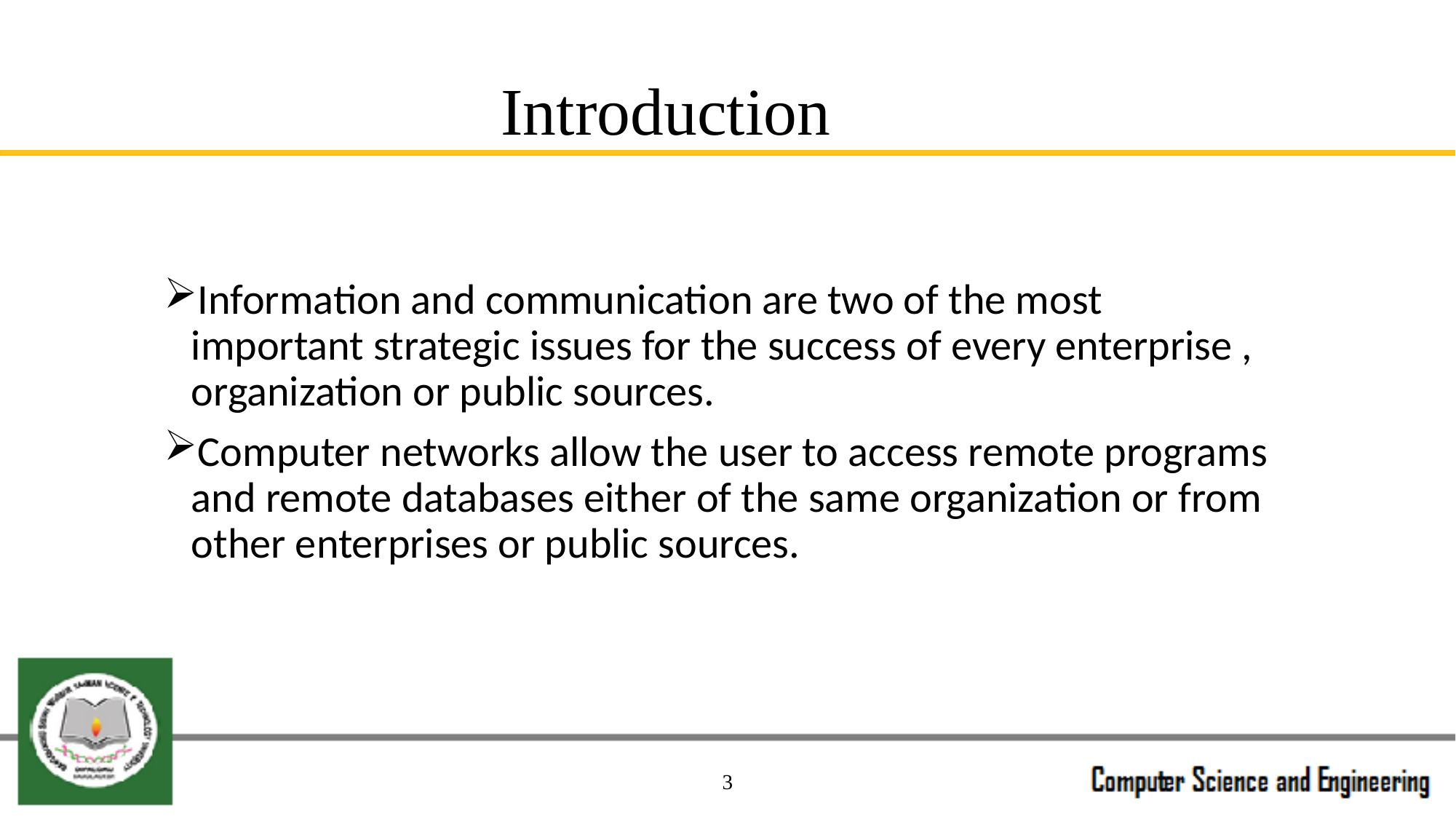

# Introduction

Information and communication are two of the most important strategic issues for the success of every enterprise , organization or public sources.
Computer networks allow the user to access remote programs and remote databases either of the same organization or from other enterprises or public sources.

3